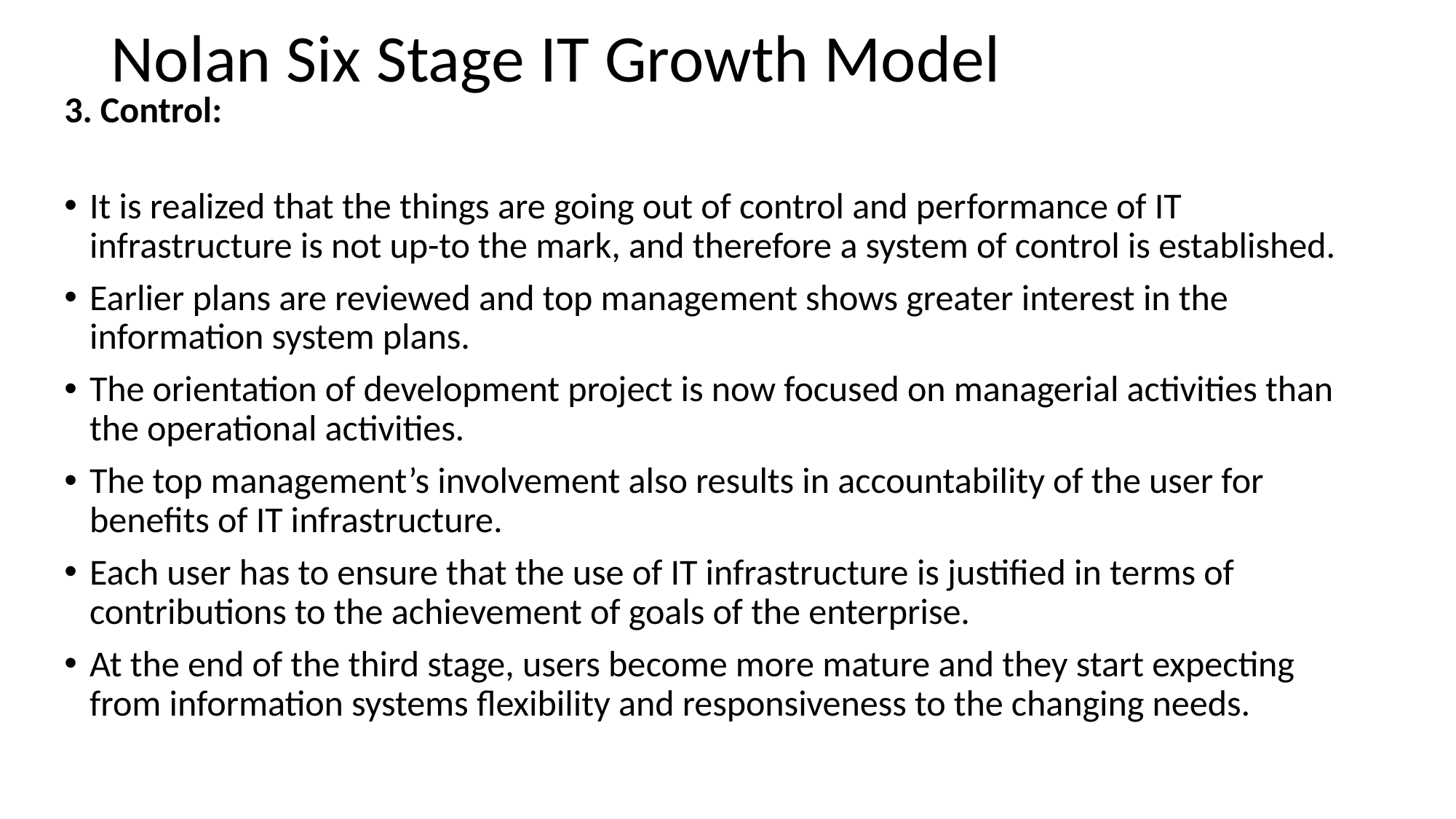

# Nolan Six Stage IT Growth Model
3. Control:
It is realized that the things are going out of control and per­formance of IT infrastructure is not up-to the mark, and therefore a system of control is established.
Earlier plans are reviewed and top manage­ment shows greater interest in the information system plans.
The orientation of development project is now focused on managerial activities than the operational activities.
The top management’s involvement also results in accountability of the user for benefits of IT infrastructure.
Each user has to ensure that the use of IT infra­structure is justified in terms of contributions to the achievement of goals of the enterprise.
At the end of the third stage, users be­come more mature and they start expecting from information systems flexibility and responsiveness to the changing needs.